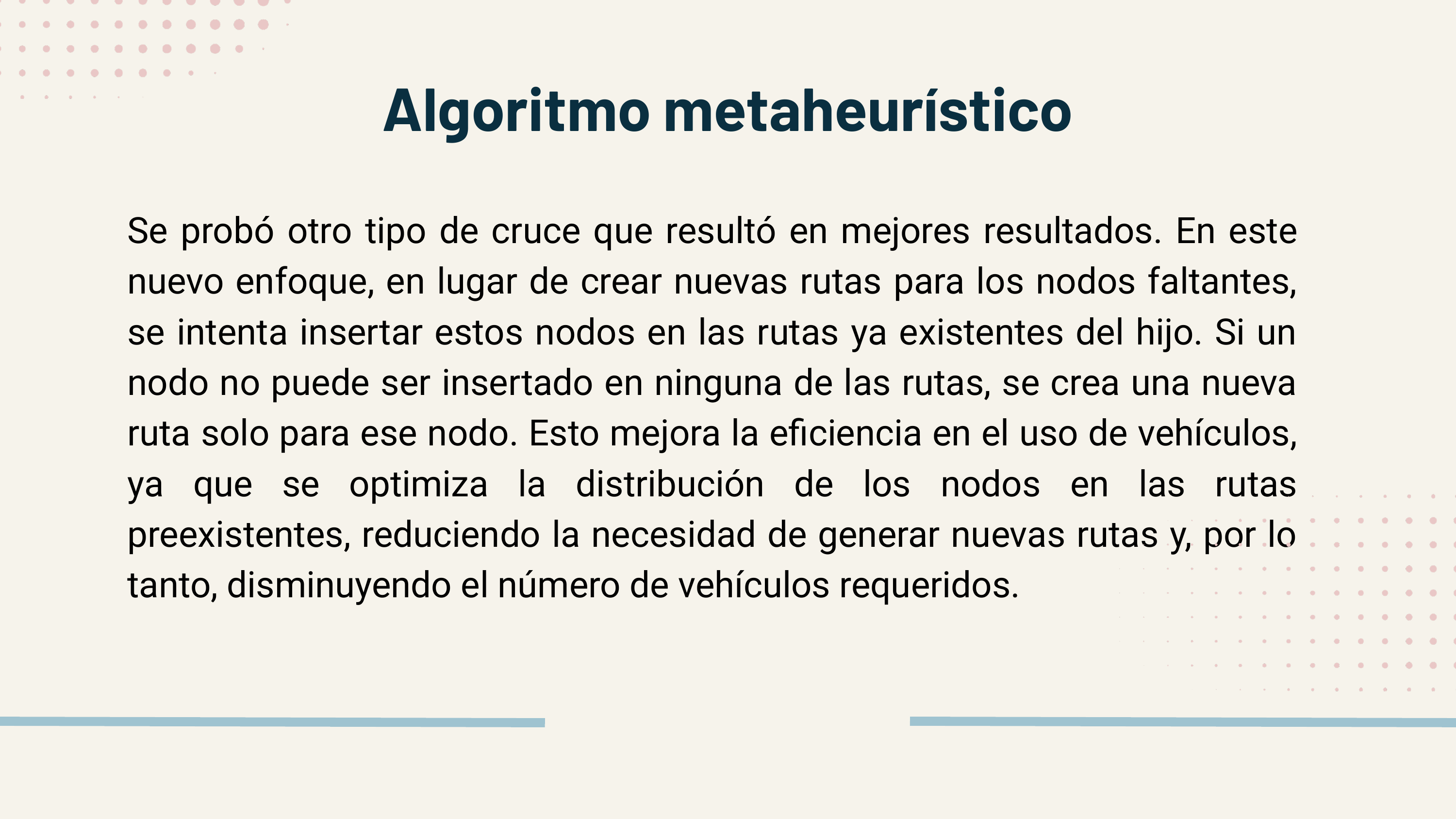

Algoritmo metaheurístico
Se probó otro tipo de cruce que resultó en mejores resultados. En este nuevo enfoque, en lugar de crear nuevas rutas para los nodos faltantes, se intenta insertar estos nodos en las rutas ya existentes del hijo. Si un nodo no puede ser insertado en ninguna de las rutas, se crea una nueva ruta solo para ese nodo. Esto mejora la eficiencia en el uso de vehículos, ya que se optimiza la distribución de los nodos en las rutas preexistentes, reduciendo la necesidad de generar nuevas rutas y, por lo tanto, disminuyendo el número de vehículos requeridos.